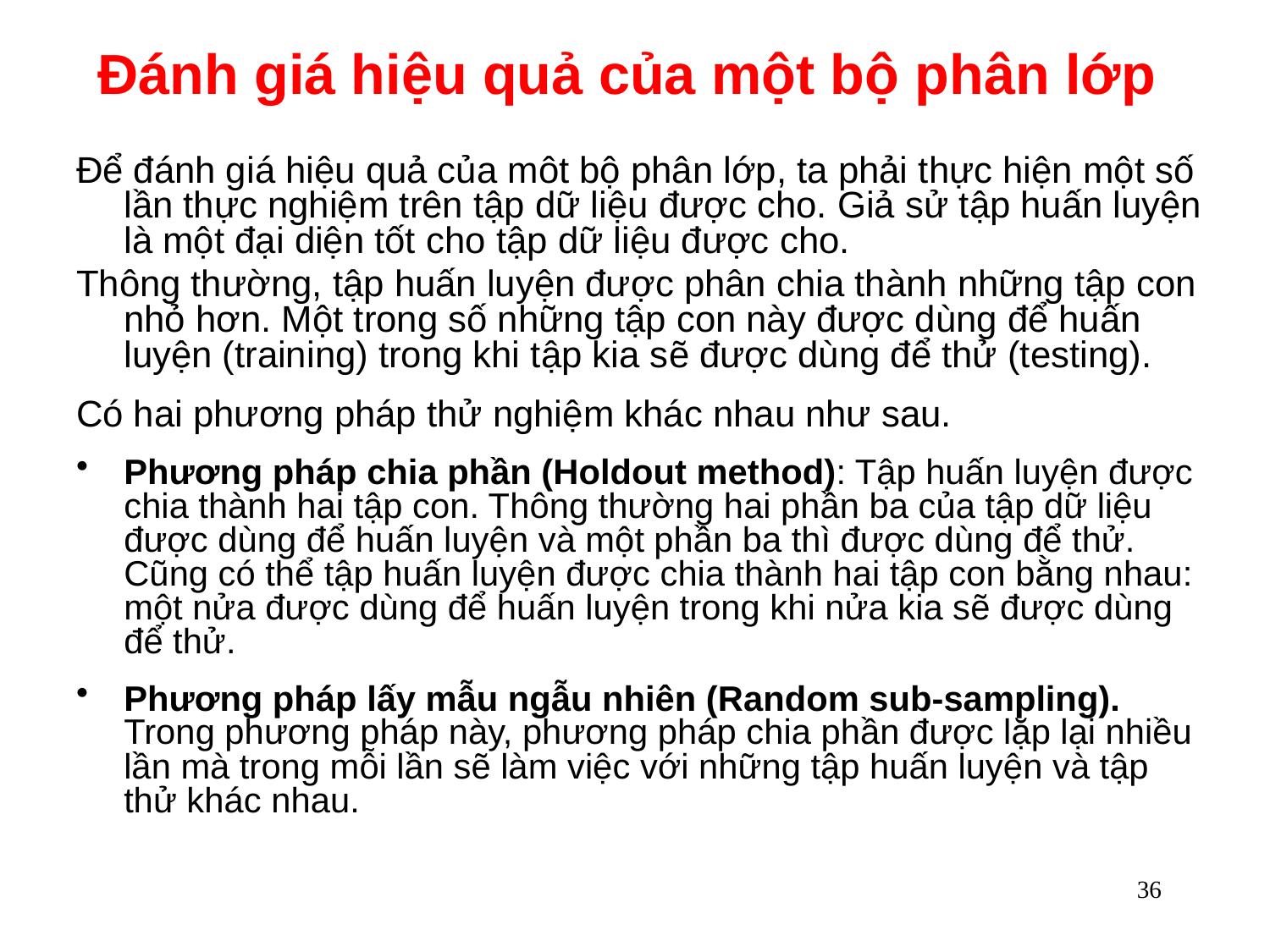

# Đánh giá hiệu quả của một bộ phân lớp
Để đánh giá hiệu quả của môt bộ phân lớp, ta phải thực hiện một số lần thực nghiệm trên tập dữ liệu được cho. Giả sử tập huấn luyện là một đại diện tốt cho tập dữ liệu được cho.
Thông thường, tập huấn luyện được phân chia thành những tập con nhỏ hơn. Một trong số những tập con này được dùng để huấn luyện (training) trong khi tập kia sẽ được dùng để thử (testing).

Có hai phương pháp thử nghiệm khác nhau như sau.

Phương pháp chia phần (Holdout method): Tập huấn luyện được chia thành hai tập con. Thông thường hai phần ba của tập dữ liệu được dùng để huấn luyện và một phần ba thì được dùng để thử. Cũng có thể tập huấn luyện được chia thành hai tập con bằng nhau: một nửa được dùng để huấn luyện trong khi nửa kia sẽ được dùng để thử.

Phương pháp lấy mẫu ngẫu nhiên (Random sub-sampling). Trong phương pháp này, phương pháp chia phần được lặp lại nhiều lần mà trong mỗi lần sẽ làm việc với những tập huấn luyện và tập thử khác nhau.
36